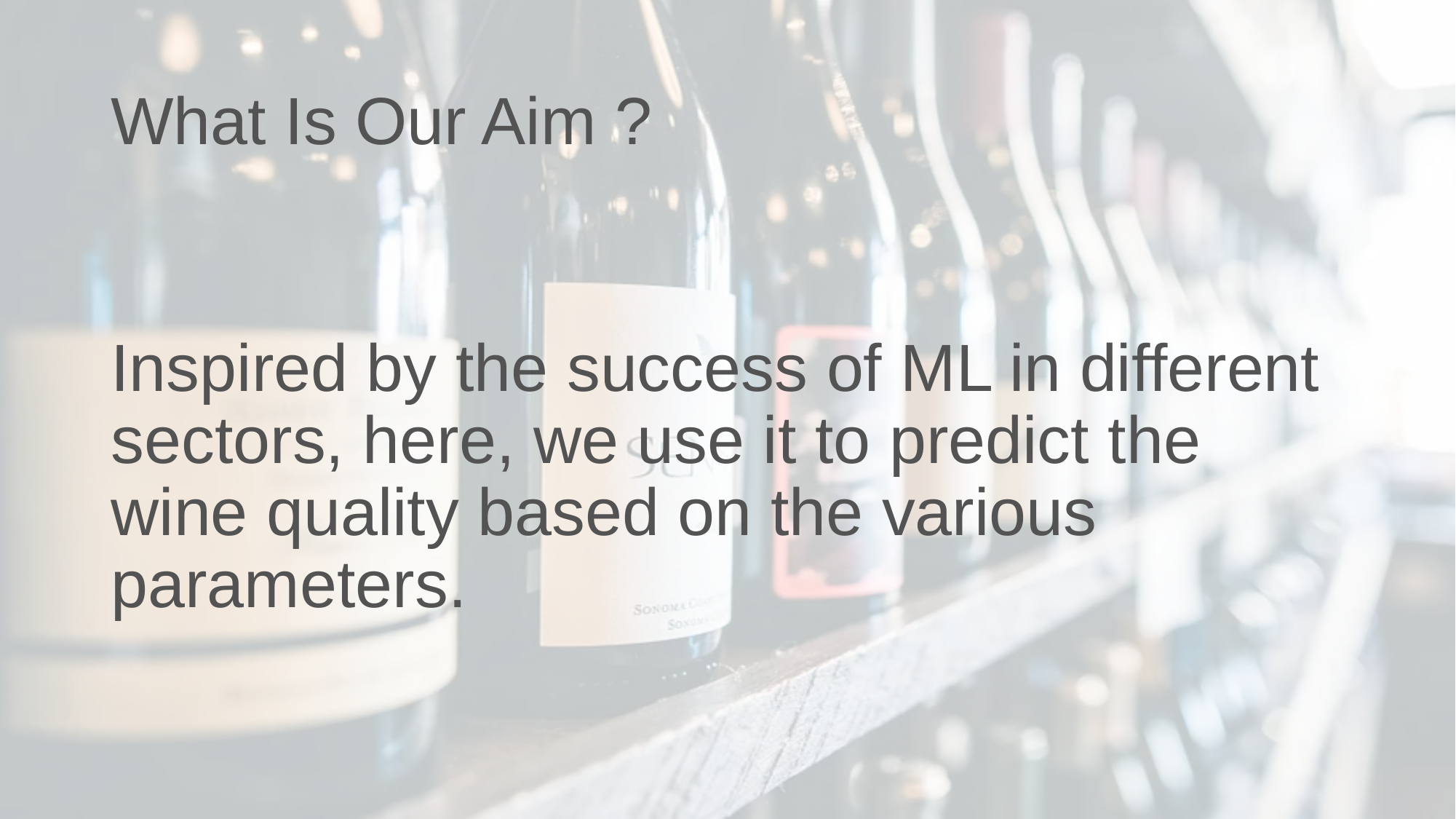

# What Is Our Aim ?
Inspired by the success of ML in different sectors, here, we use it to predict the wine quality based on the various parameters.